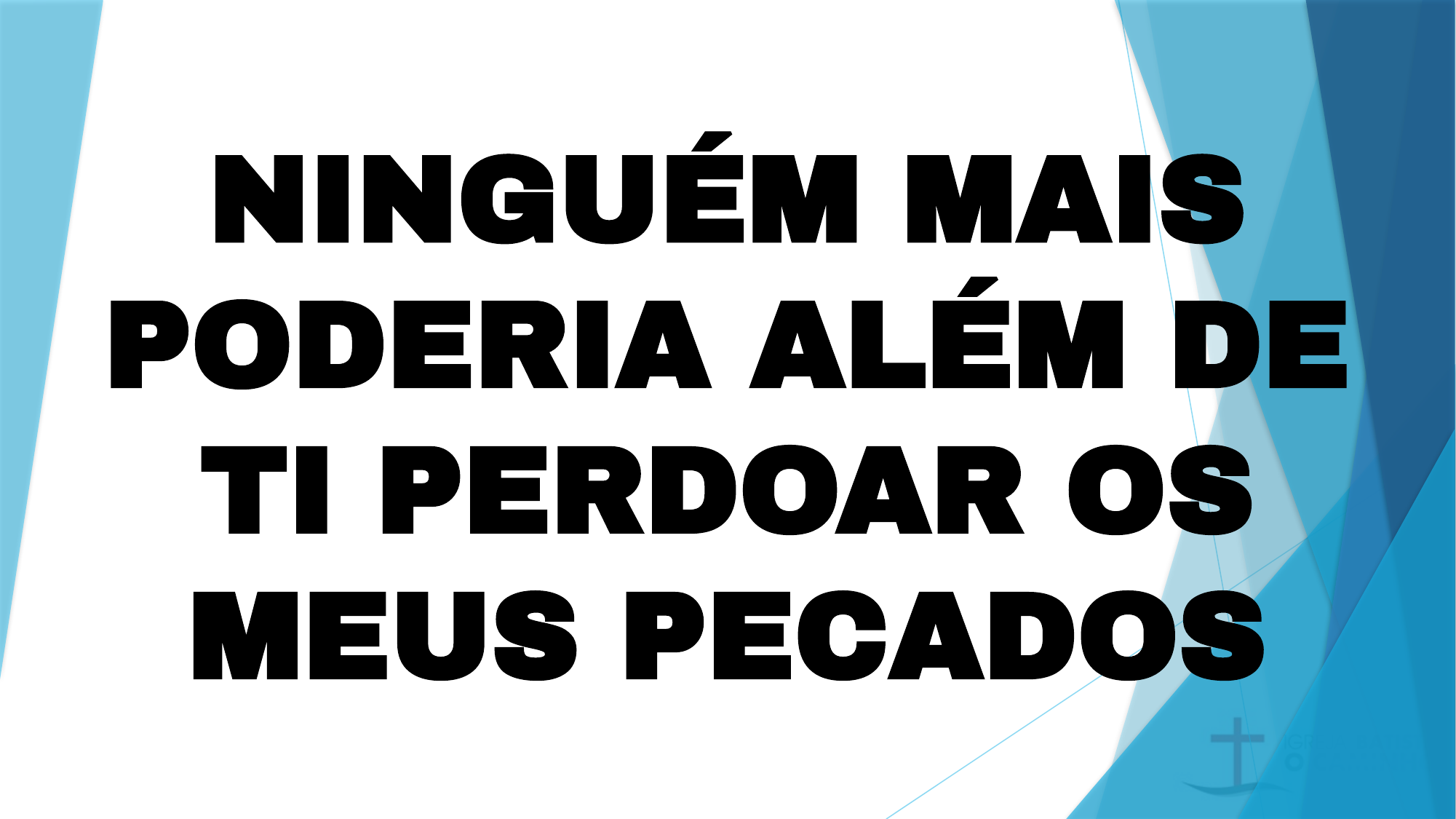

# NINGUÉM MAIS PODERIA ALÉM DE TI PERDOAR OS MEUS PECADOS